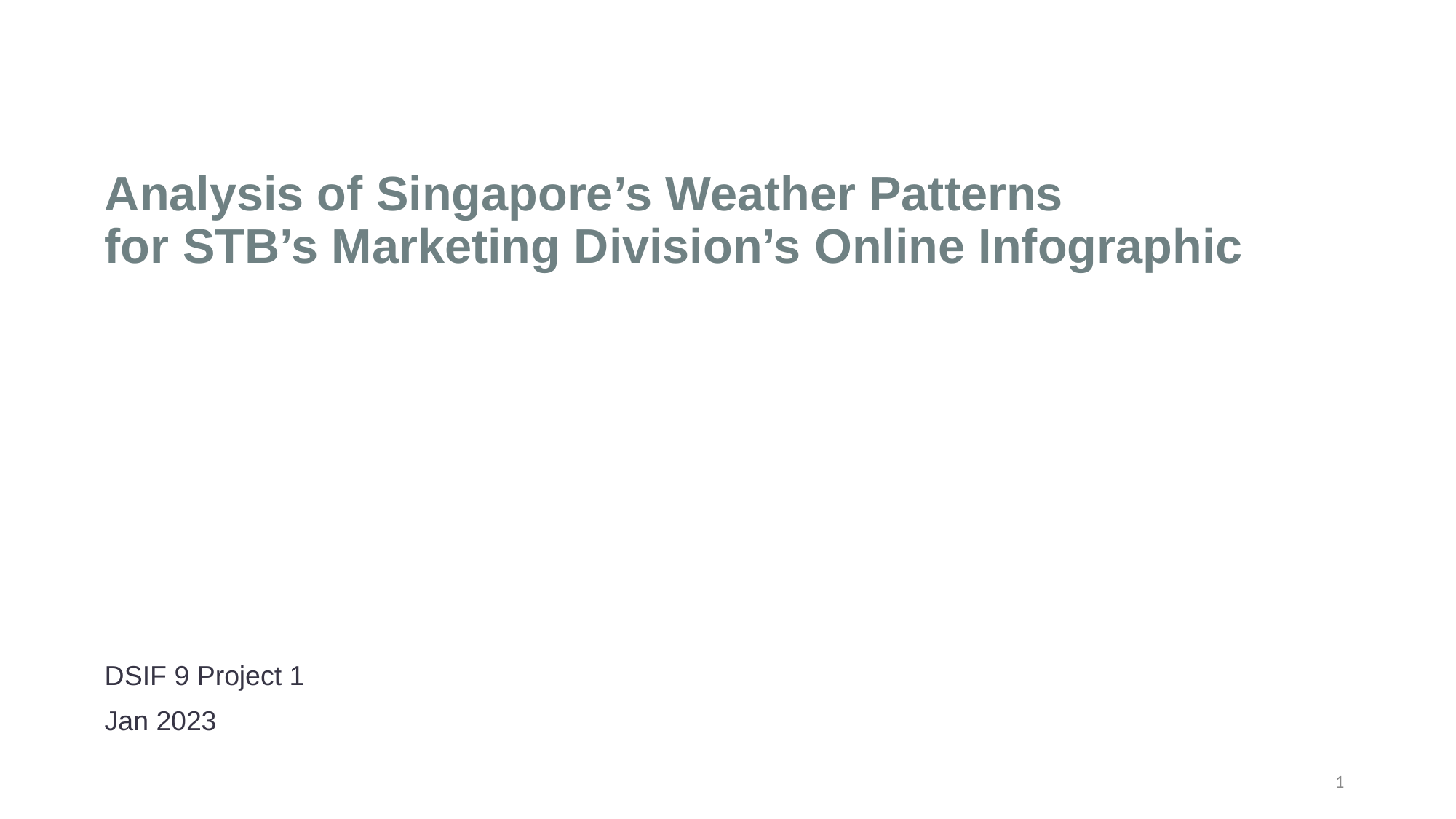

# Analysis of Singapore’s Weather Patterns for STB’s Marketing Division’s Online Infographic

DSIF 9 Project 1
Jan 2023
1